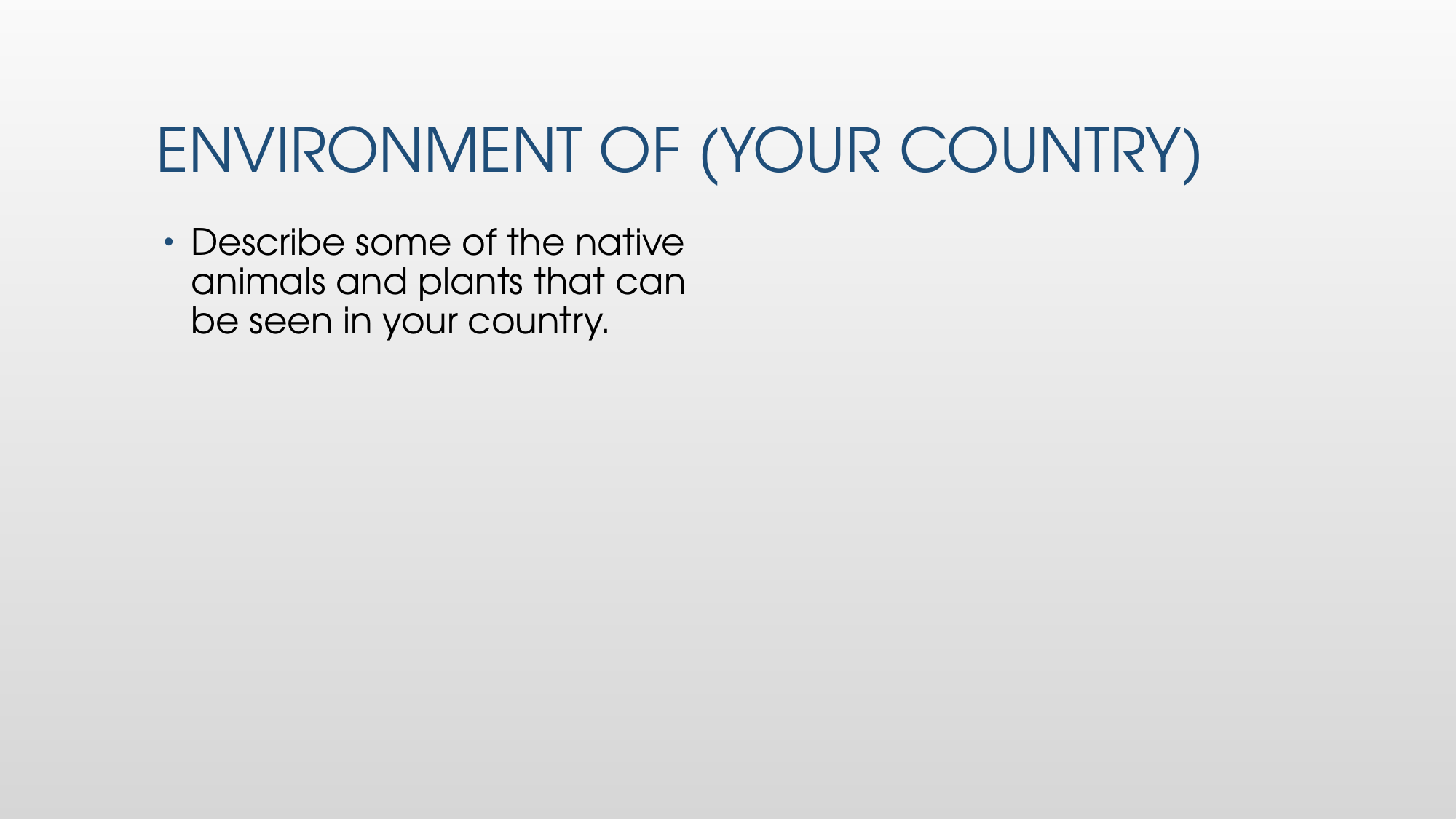

# Environment of (your country)
Describe some of the native animals and plants that can be seen in your country.